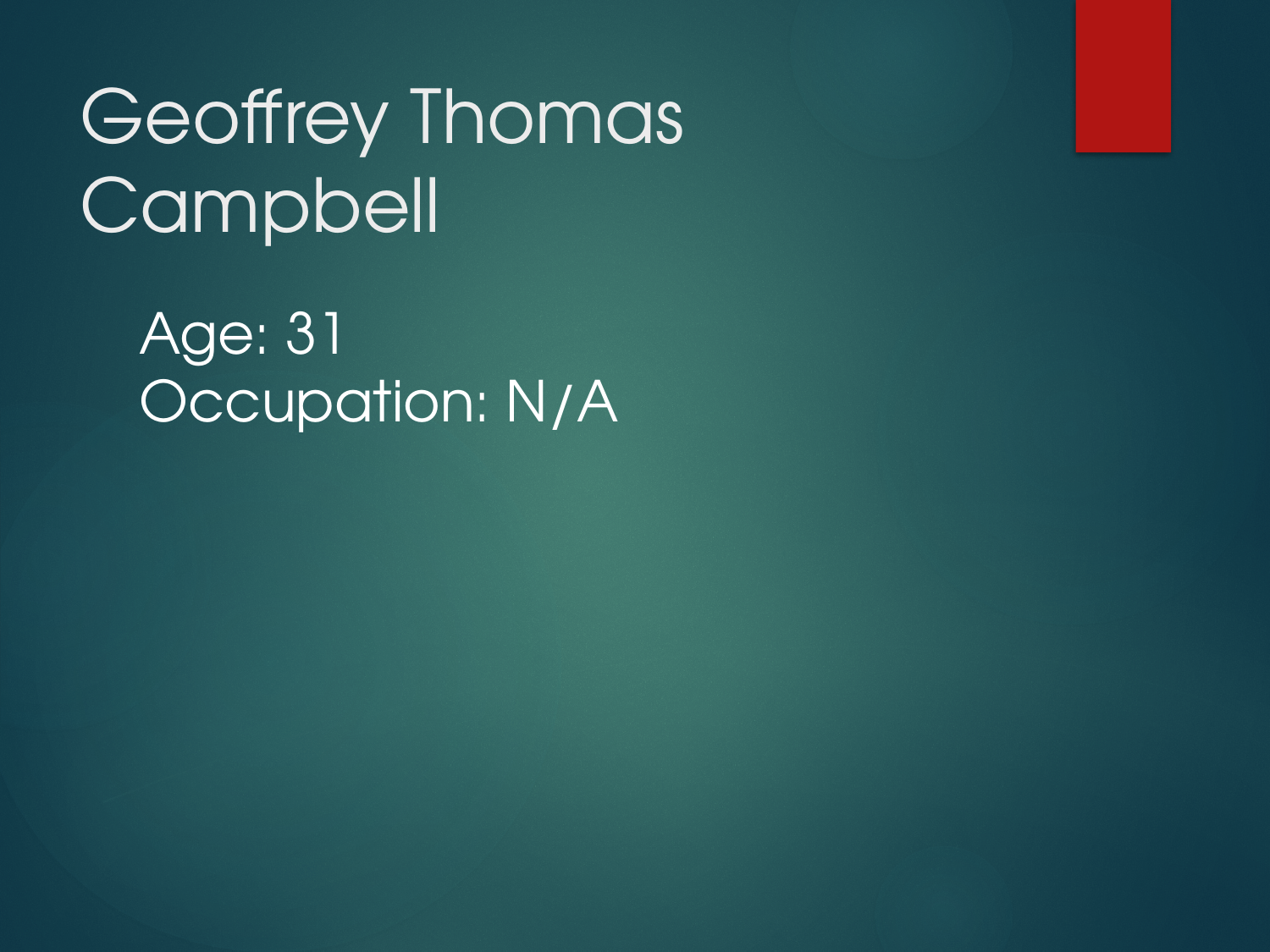

# Geoffrey Thomas Campbell

Age: 31
Occupation: N/A